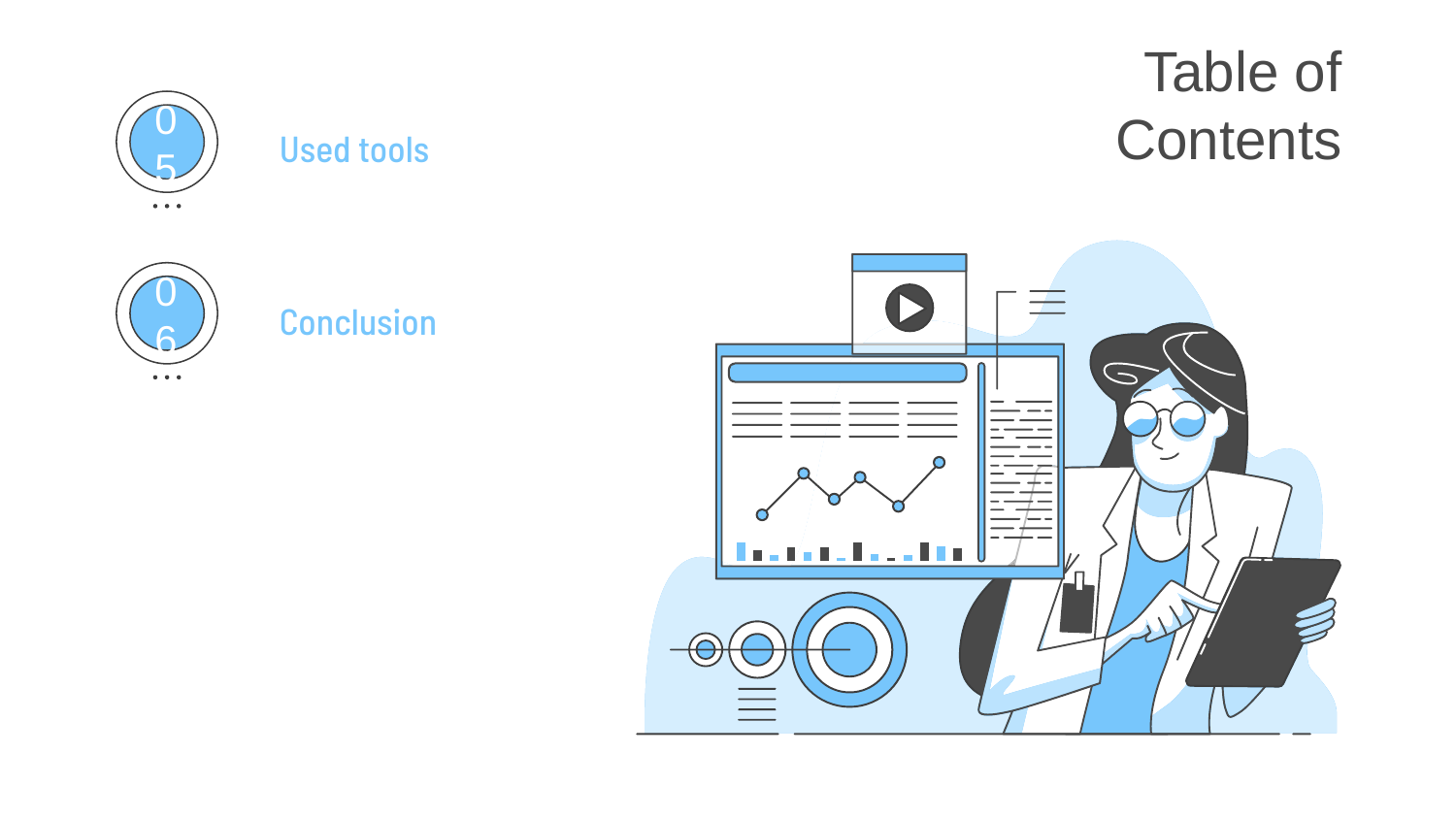

# Table of Contents

Used tools
05

Conclusion

06